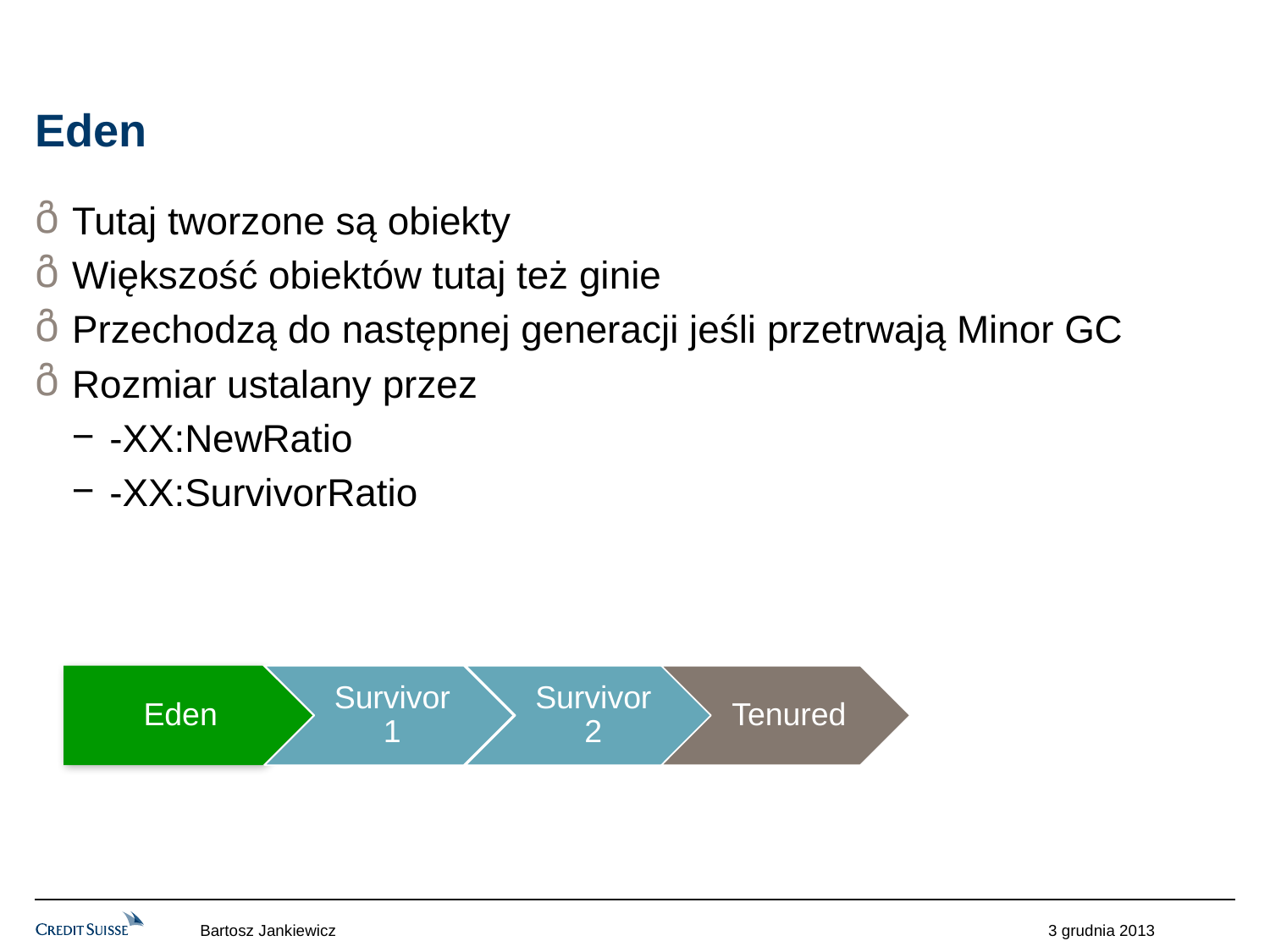

# Eden
Tutaj tworzone są obiekty
Większość obiektów tutaj też ginie
Przechodzą do następnej generacji jeśli przetrwają Minor GC
Rozmiar ustalany przez
-XX:NewRatio
-XX:SurvivorRatio

Eden
Survivor 1
Survivor 2
Tenured
Bartosz Jankiewicz
3 grudnia 2013